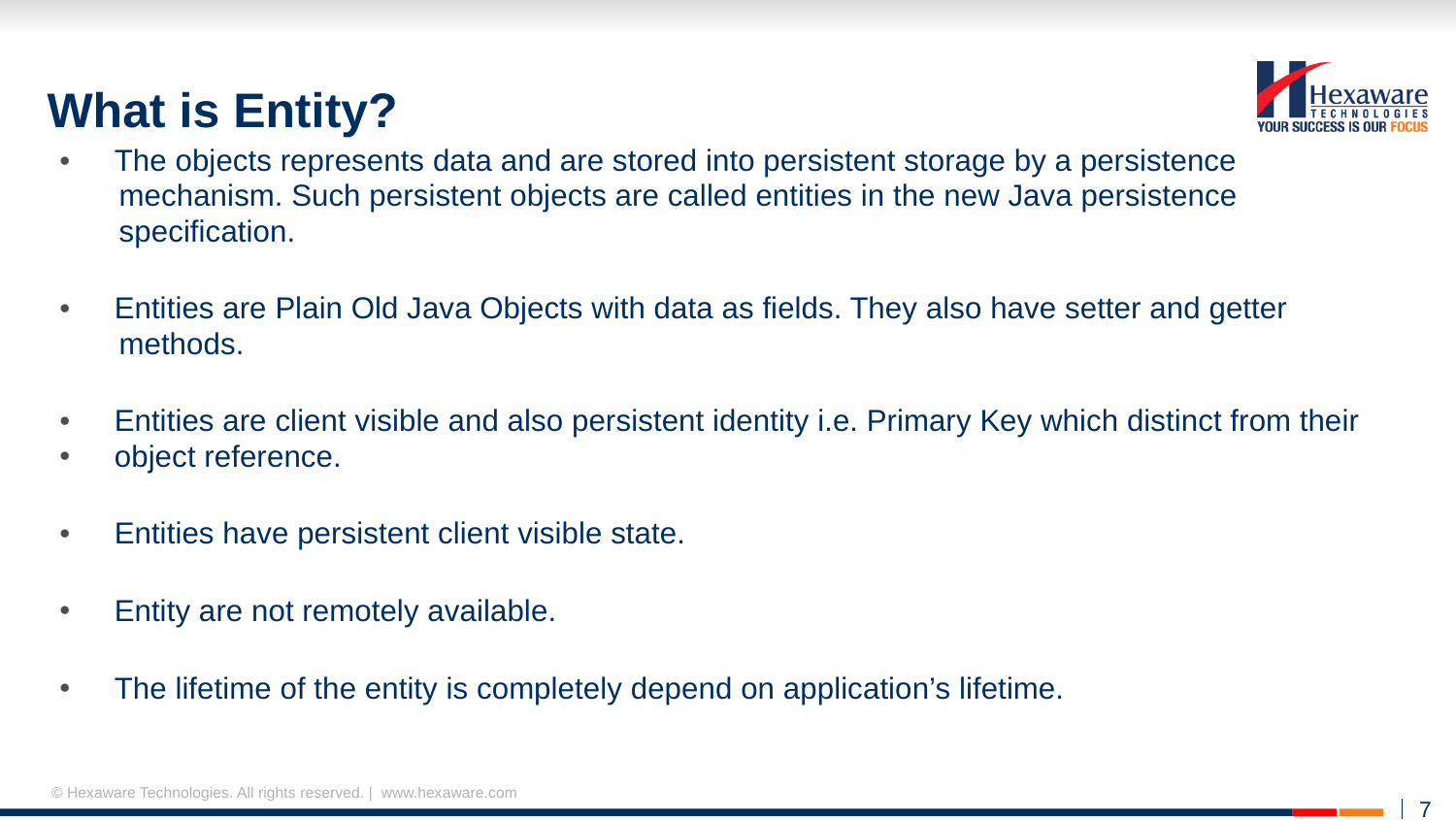

# What is Entity?
The objects represents data and are stored into persistent storage by a persistence
       mechanism. Such persistent objects are called entities in the new Java persistence
       specification.

Entities are Plain Old Java Objects with data as fields. They also have setter and getter
       methods.

Entities are client visible and also persistent identity i.e. Primary Key which distinct from their
object reference.

Entities have persistent client visible state.

Entity are not remotely available.

The lifetime of the entity is completely depend on application’s lifetime.